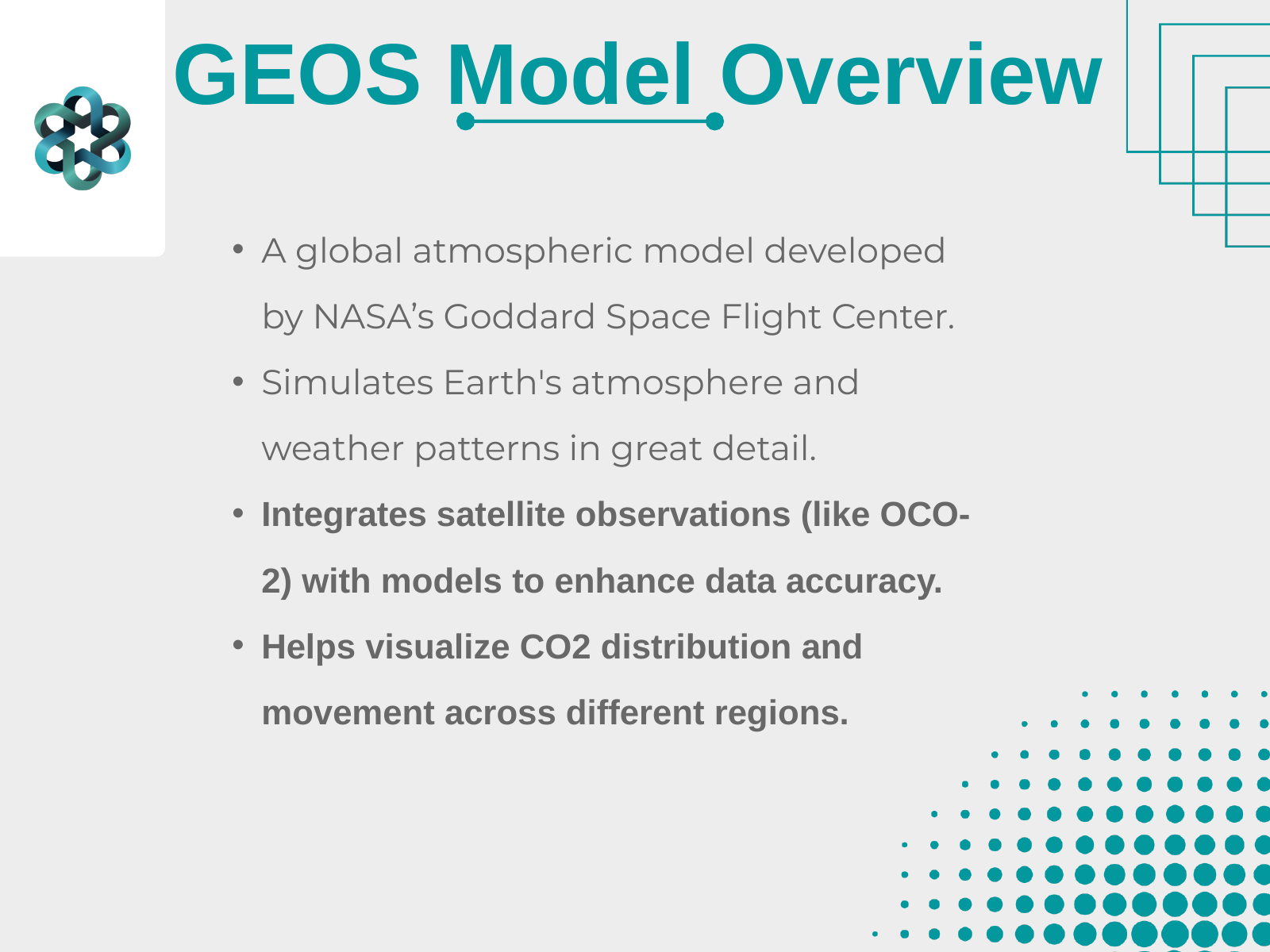

GEOS Model Overview

A global atmospheric model developed by NASA’s Goddard Space Flight Center.
Simulates Earth's atmosphere and weather patterns in great detail.
Integrates satellite observations (like OCO-2) with models to enhance data accuracy.
Helps visualize CO2 distribution and movement across different regions.